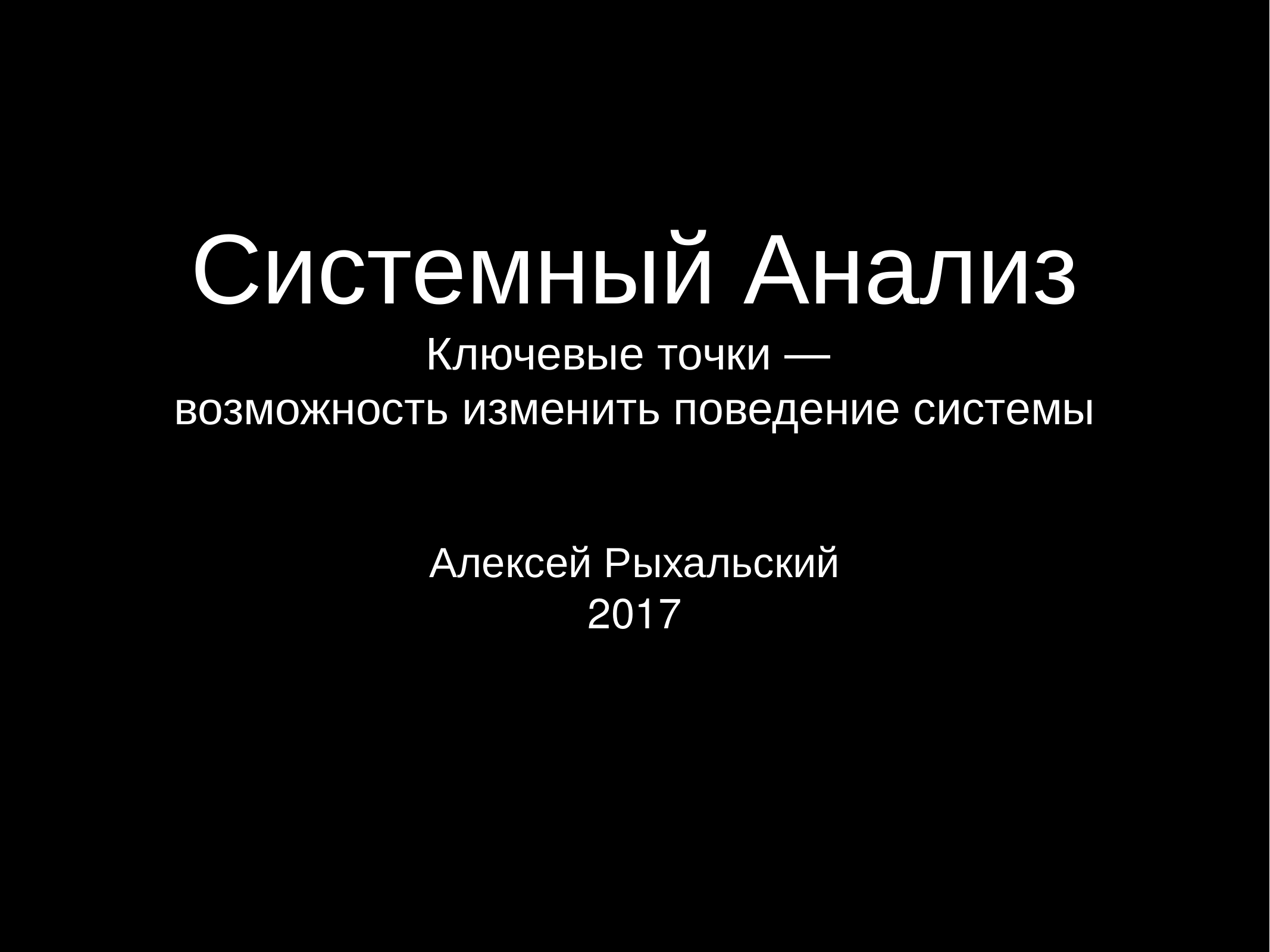

# Системный Анализ
Ключевые точки —
возможность изменить поведение системы
Алексей Рыхальский
2017
1